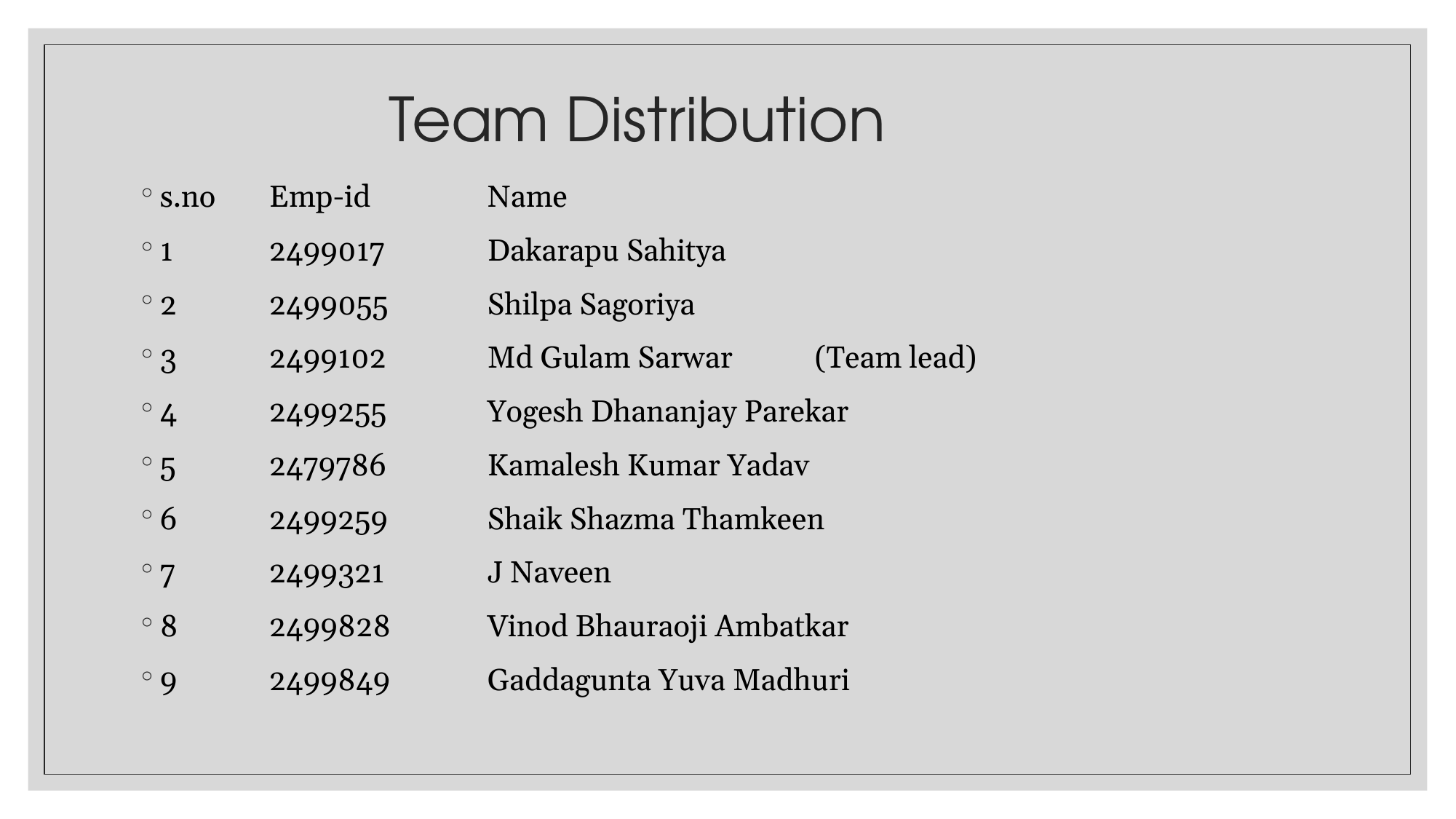

# Team Distribution
s.no	Emp-id  	Name
1	2499017	Dakarapu Sahitya
2	2499055	Shilpa Sagoriya
3	2499102	Md Gulam Sarwar	(Team lead)
4	2499255	Yogesh Dhananjay Parekar
5	2479786	Kamalesh Kumar Yadav
6	2499259	Shaik Shazma Thamkeen
7	2499321	J Naveen
8	2499828	Vinod Bhauraoji Ambatkar
9	2499849	Gaddagunta Yuva Madhuri